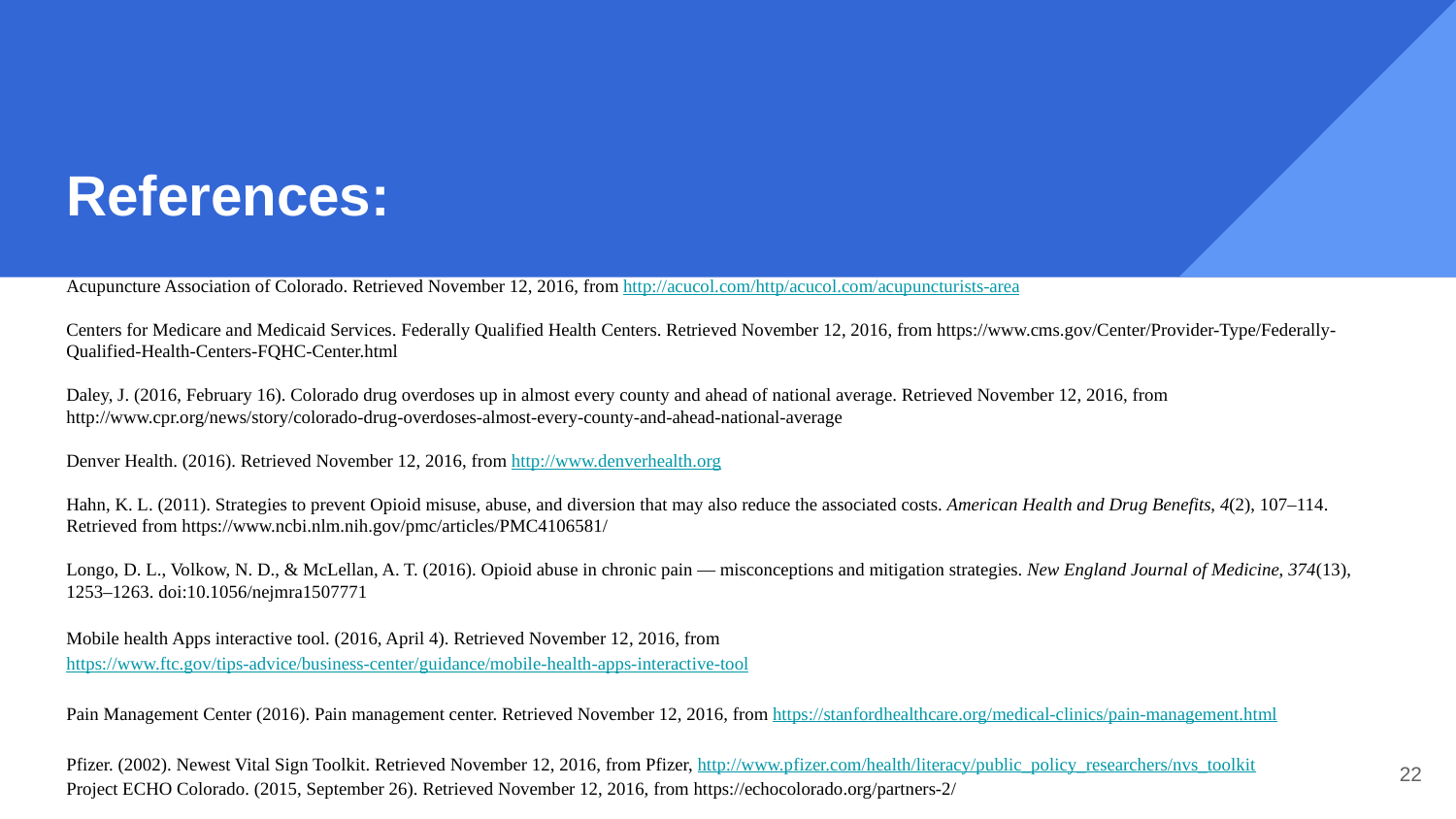

# References:
Acupuncture Association of Colorado. Retrieved November 12, 2016, from http://acucol.com/http/acucol.com/acupuncturists-area

Centers for Medicare and Medicaid Services. Federally Qualified Health Centers. Retrieved November 12, 2016, from https://www.cms.gov/Center/Provider-Type/Federally-Qualified-Health-Centers-FQHC-Center.html

Daley, J. (2016, February 16). Colorado drug overdoses up in almost every county and ahead of national average. Retrieved November 12, 2016, from http://www.cpr.org/news/story/colorado-drug-overdoses-almost-every-county-and-ahead-national-average

Denver Health. (2016). Retrieved November 12, 2016, from http://www.denverhealth.org

Hahn, K. L. (2011). Strategies to prevent Opioid misuse, abuse, and diversion that may also reduce the associated costs. American Health and Drug Benefits, 4(2), 107–114. Retrieved from https://www.ncbi.nlm.nih.gov/pmc/articles/PMC4106581/

Longo, D. L., Volkow, N. D., & McLellan, A. T. (2016). Opioid abuse in chronic pain — misconceptions and mitigation strategies. New England Journal of Medicine, 374(13), 1253–1263. doi:10.1056/nejmra1507771

Mobile health Apps interactive tool. (2016, April 4). Retrieved November 12, 2016, from https://www.ftc.gov/tips-advice/business-center/guidance/mobile-health-apps-interactive-tool

Pain Management Center (2016). Pain management center. Retrieved November 12, 2016, from https://stanfordhealthcare.org/medical-clinics/pain-management.html

Pfizer. (2002). Newest Vital Sign Toolkit. Retrieved November 12, 2016, from Pfizer, http://www.pfizer.com/health/literacy/public_policy_researchers/nvs_toolkit
Project ECHO Colorado. (2015, September 26). Retrieved November 12, 2016, from https://echocolorado.org/partners-2/

22